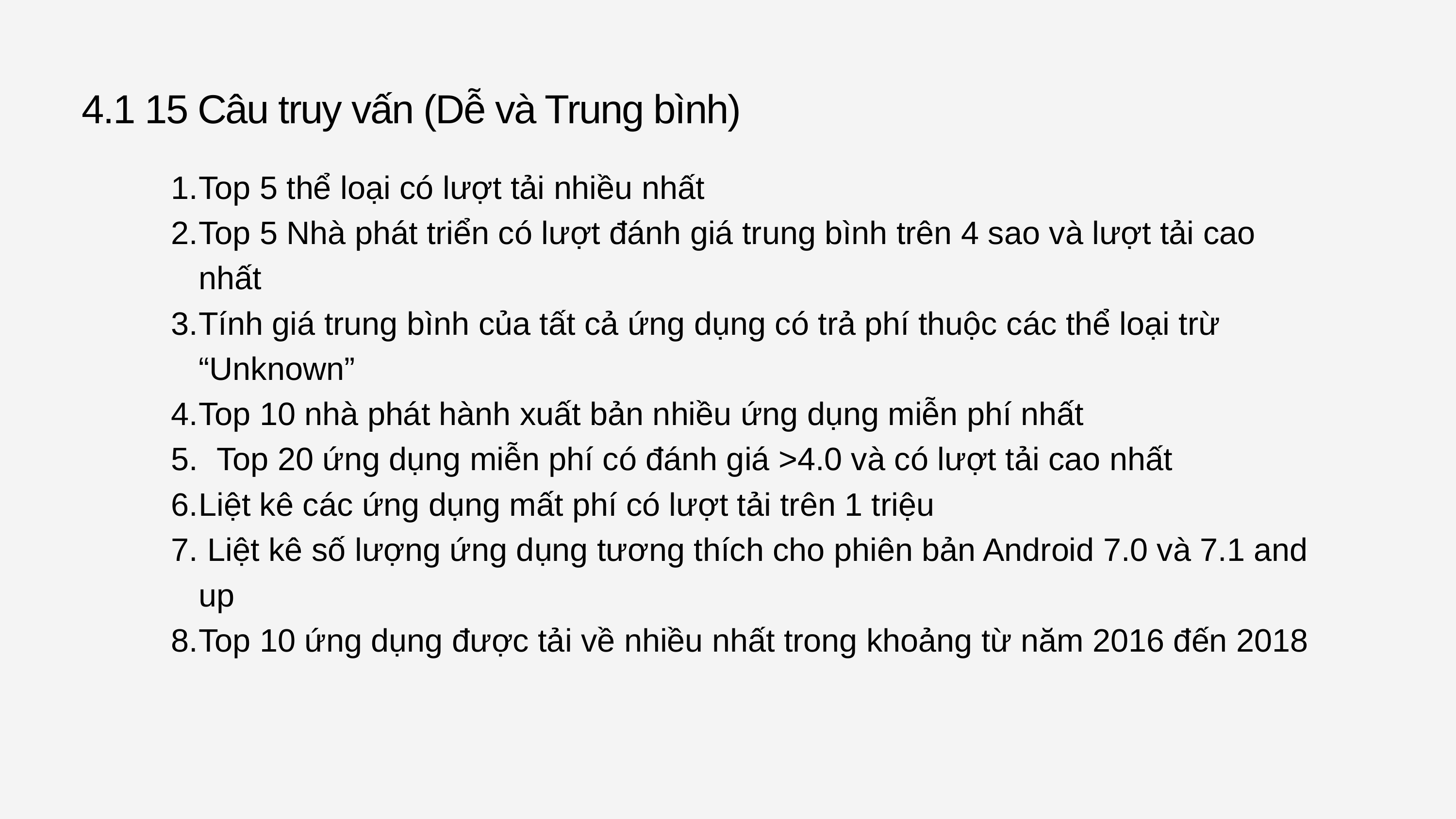

4.1 15 Câu truy vấn (Dễ và Trung bình)
Top 5 thể loại có lượt tải nhiều nhất
Top 5 Nhà phát triển có lượt đánh giá trung bình trên 4 sao và lượt tải cao nhất
Tính giá trung bình của tất cả ứng dụng có trả phí thuộc các thể loại trừ “Unknown”
Top 10 nhà phát hành xuất bản nhiều ứng dụng miễn phí nhất
  Top 20 ứng dụng miễn phí có đánh giá >4.0 và có lượt tải cao nhất
Liệt kê các ứng dụng mất phí có lượt tải trên 1 triệu
 Liệt kê số lượng ứng dụng tương thích cho phiên bản Android 7.0 và 7.1 and up
Top 10 ứng dụng được tải về nhiều nhất trong khoảng từ năm 2016 đến 2018